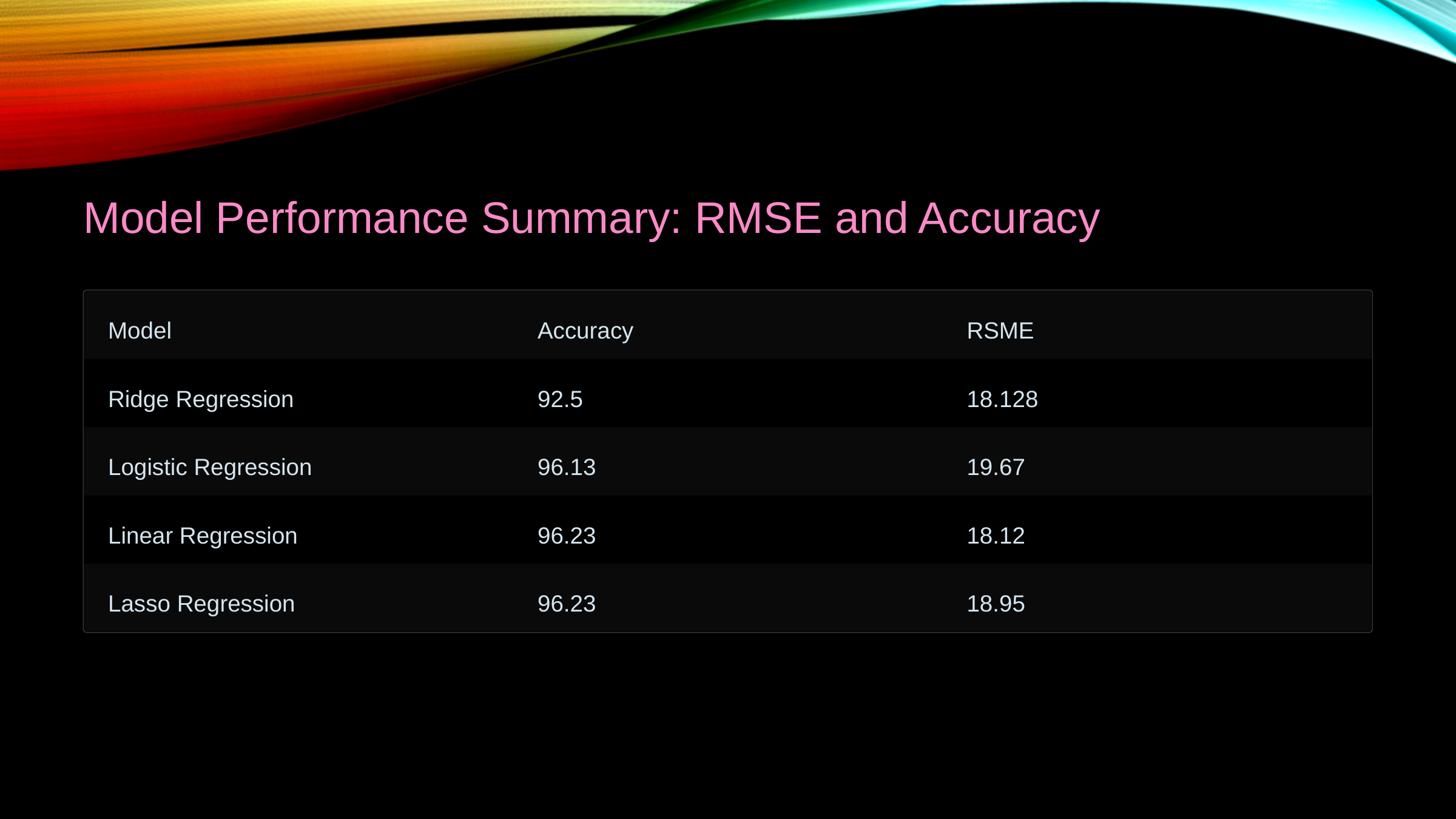

Model Performance Summary: RMSE and Accuracy

Model
Accuracy
RSME

Ridge Regression
92.5
18.128

Logistic Regression
96.13
19.67

Linear Regression
96.23
18.12

Lasso Regression
96.23
18.95